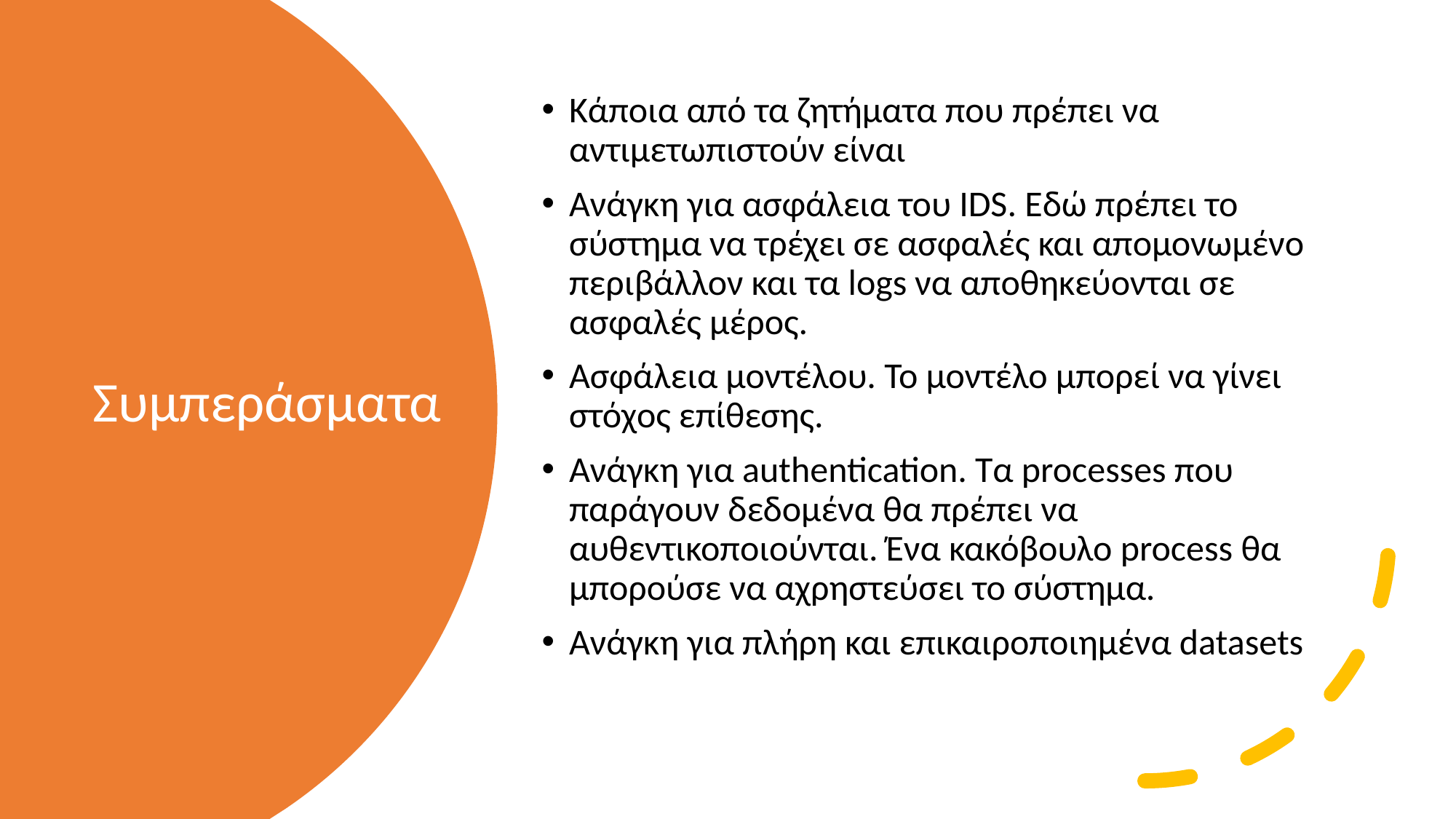

Κάποια από τα ζητήματα που πρέπει να αντιμετωπιστούν είναι
Ανάγκη για ασφάλεια του IDS. Εδώ πρέπει το σύστημα να τρέχει σε ασφαλές και απομονωμένο περιβάλλον και τα logs να αποθηκεύονται σε ασφαλές μέρος.
Ασφάλεια μοντέλου. Το μοντέλο μπορεί να γίνει στόχος επίθεσης.
Ανάγκη για authentication. Τα processes που παράγουν δεδομένα θα πρέπει να αυθεντικοποιούνται. Ένα κακόβουλο process θα μπορούσε να αχρηστεύσει το σύστημα.
Ανάγκη για πλήρη και επικαιροποιημένα datasets

# Συμπεράσματα